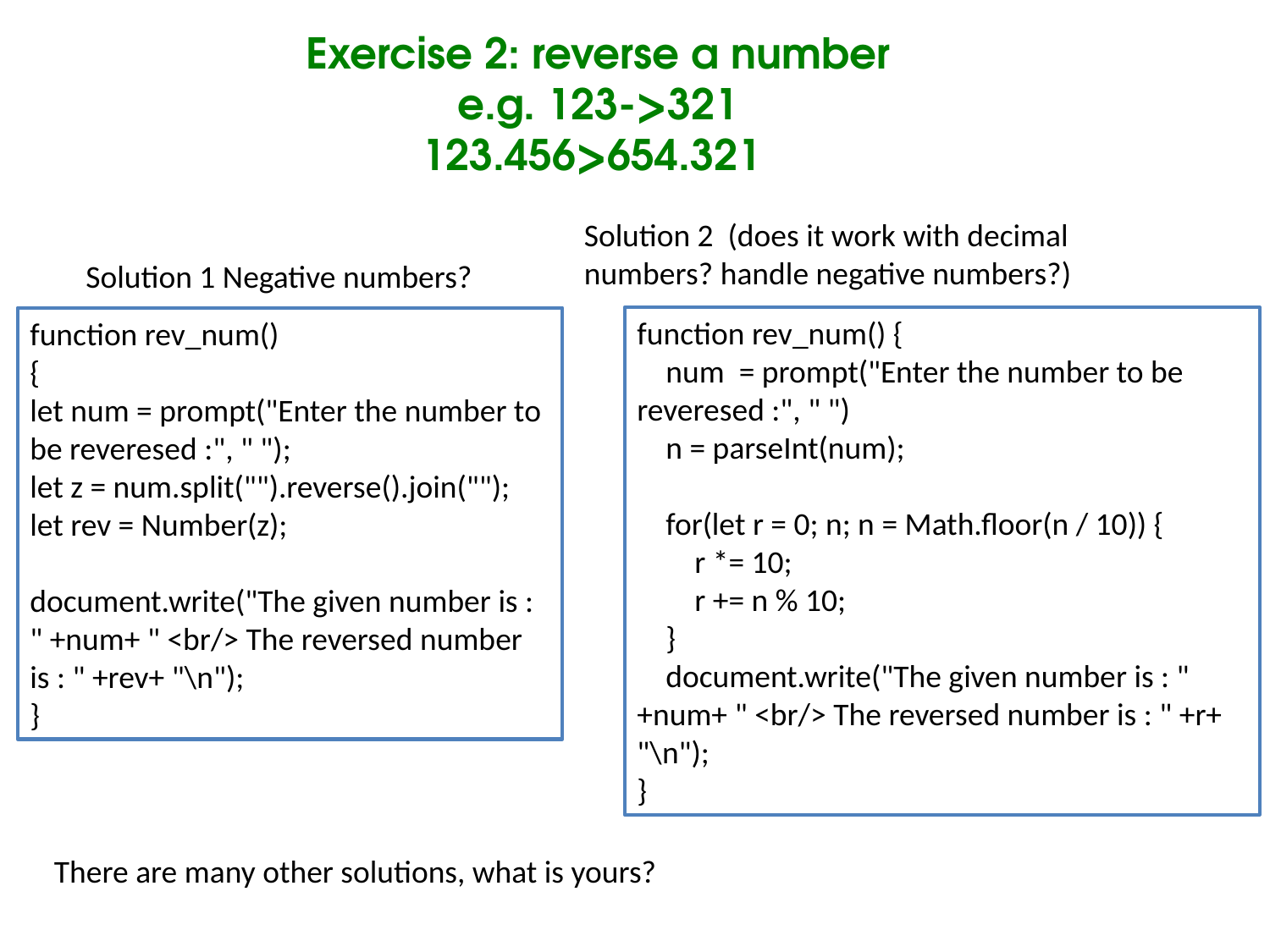

# Exercise 2: reverse a number e.g. 123->321 123.456>654.321
Solution 2  (does it work with decimal numbers? handle negative numbers?)
Solution 1 Negative numbers?
function rev_num() {
    num  = prompt("Enter the number to be reveresed :", " ")
    n = parseInt(num);

    for(let r = 0; n; n = Math.floor(n / 10)) {
        r *= 10;
        r += n % 10;
    }
    document.write("The given number is : " +num+ " <br/> The reversed number is : " +r+ "\n");
}
function rev_num()
{
let num = prompt("Enter the number to be reveresed :", " ");
let z = num.split("").reverse().join("");
let rev = Number(z);

document.write("The given number is : " +num+ " <br/> The reversed number is : " +rev+ "\n");
}

There are many other solutions, what is yours?